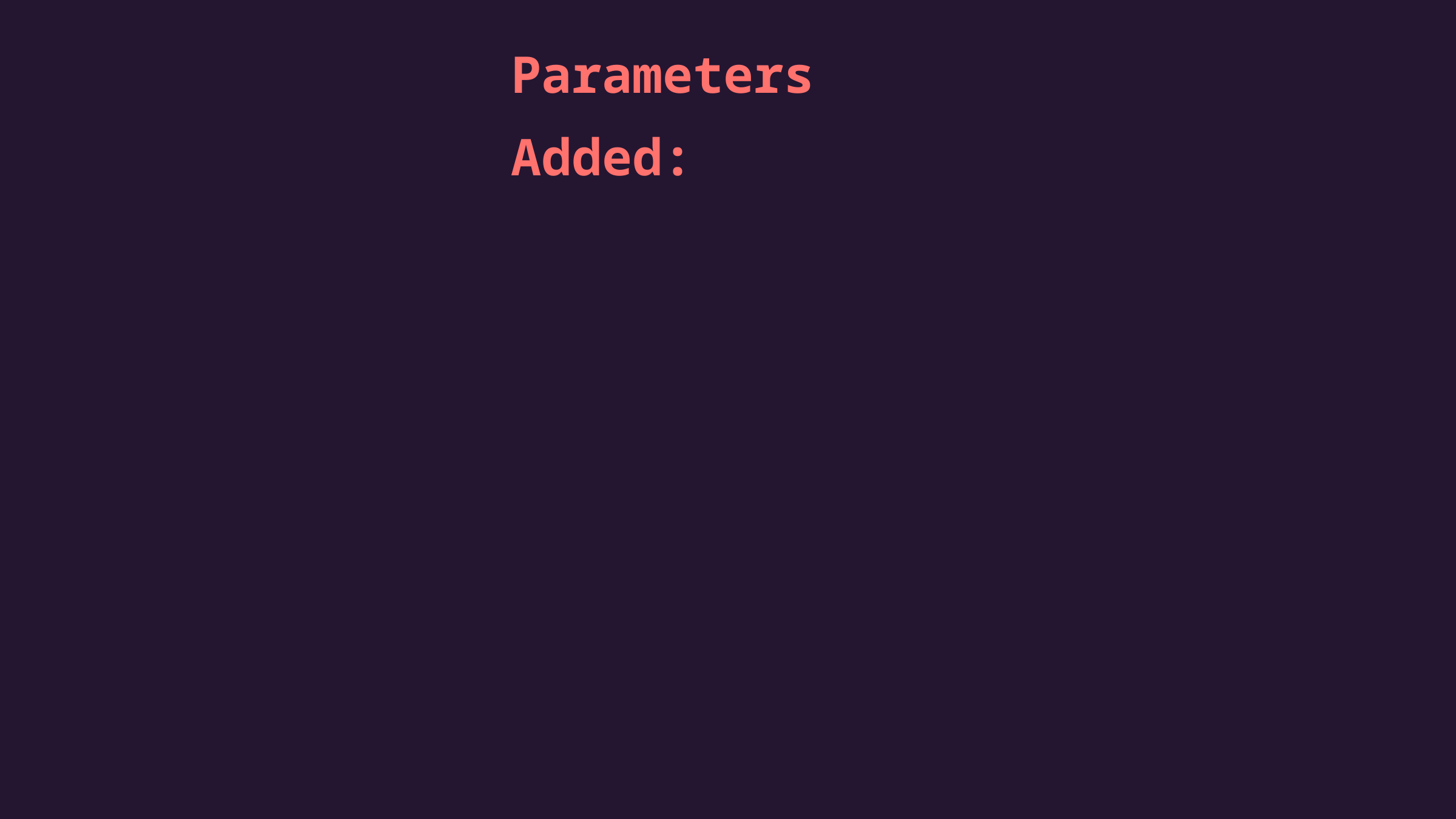

Parameters Added:

Multimodal content analysis:
Image to text
Audio to text
Web Scraping

Data cleaning parameters:
Feature selection
Conversion to lower case, punctuation
Stopword word removal
Lemmatization
Label encoding
Handling of missing & duplicate data